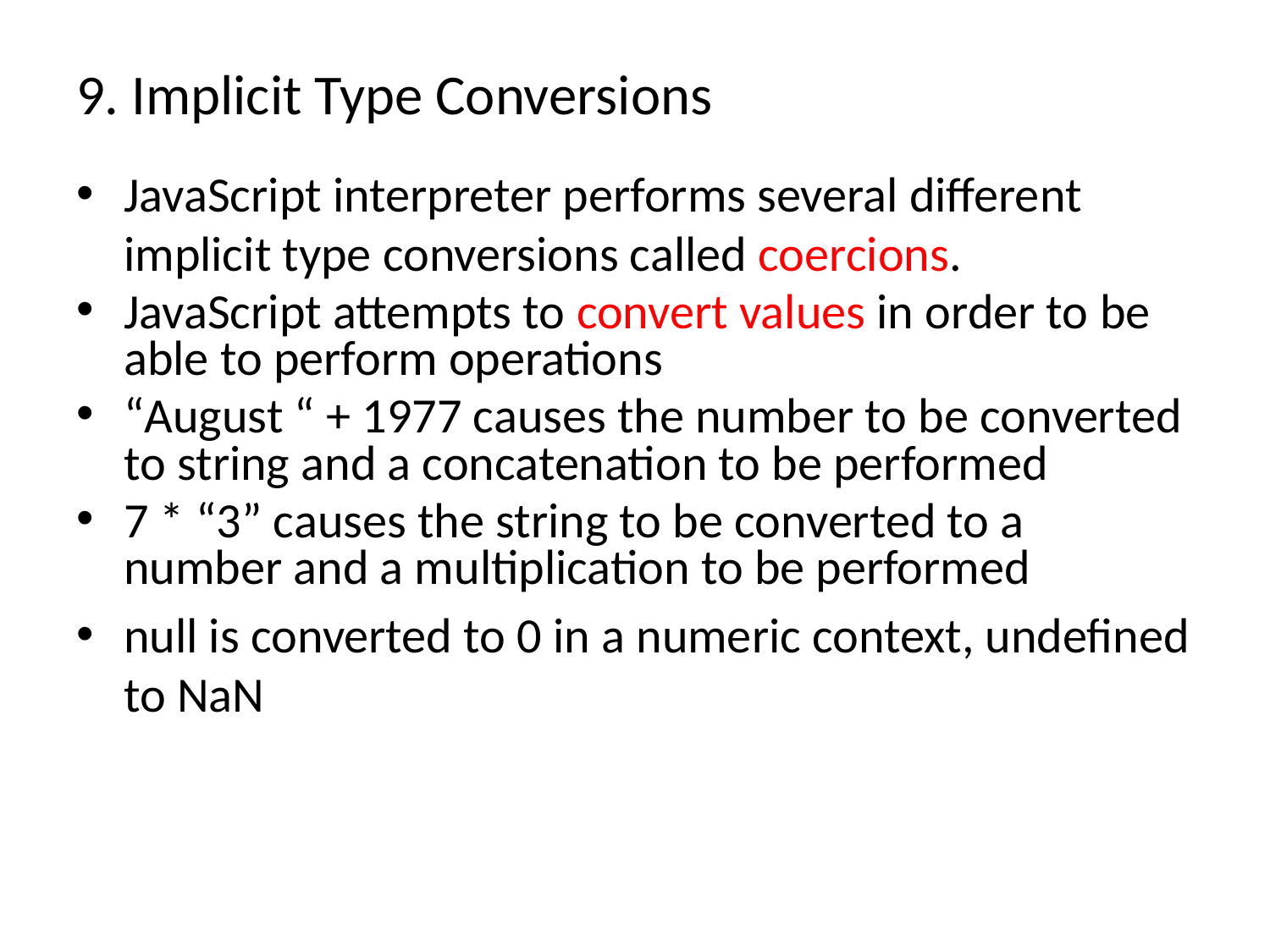

# 9. Implicit Type Conversions
JavaScript interpreter performs several different implicit type conversions called coercions.
JavaScript attempts to convert values in order to be able to perform operations
“August “ + 1977 causes the number to be converted to string and a concatenation to be performed
7 * “3” causes the string to be converted to a number and a multiplication to be performed
null is converted to 0 in a numeric context, undefined to NaN